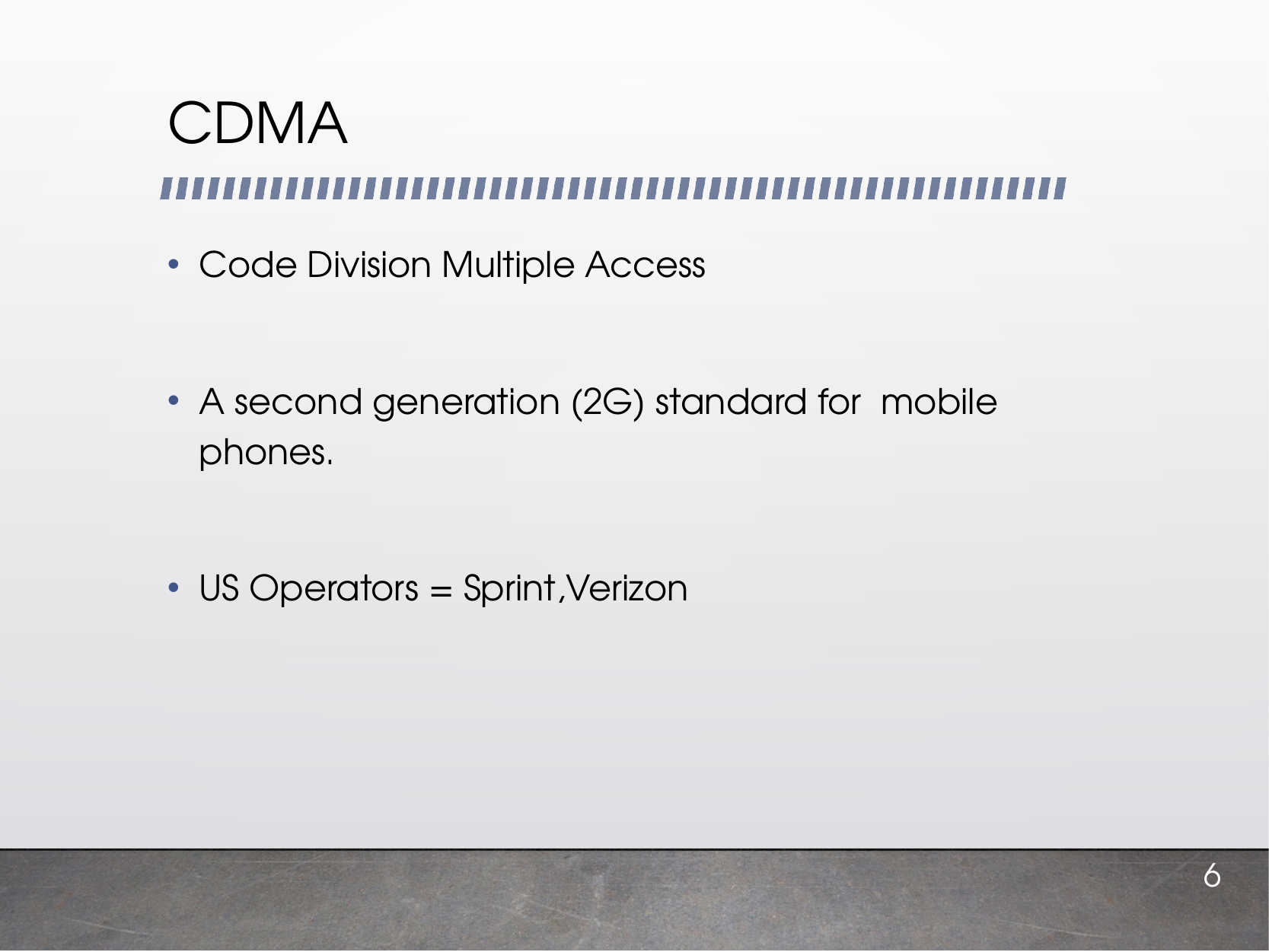

# CDMA
Code Division Multiple Access

A second generation (2G) standard for  mobile phones.

US Operators = Sprint,Verizon